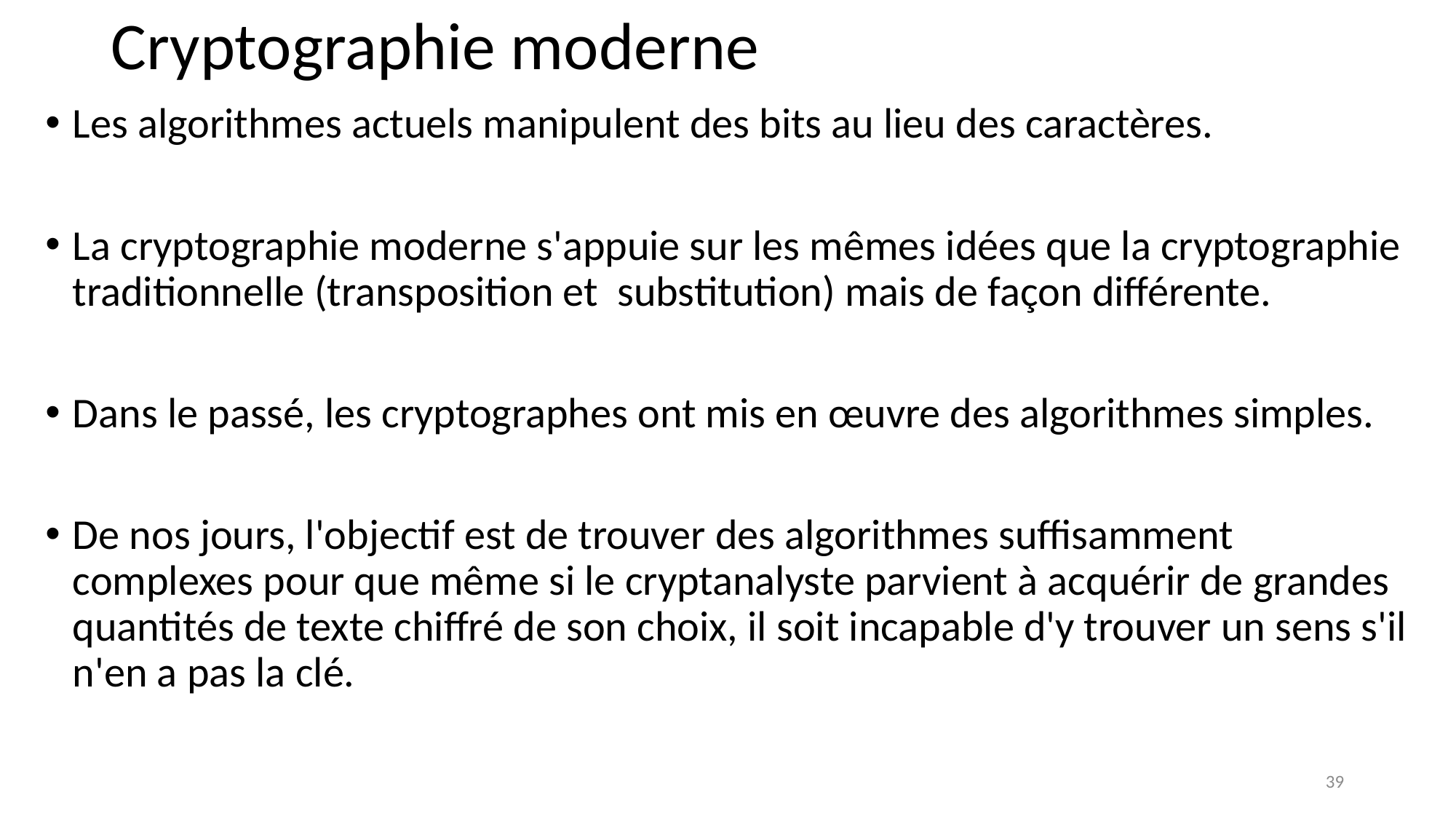

# Cryptographie moderne
Les algorithmes actuels manipulent des bits au lieu des caractères.

La cryptographie moderne s'appuie sur les mêmes idées que la cryptographie traditionnelle (transposition et  substitution) mais de façon différente.

Dans le passé, les cryptographes ont mis en œuvre des algorithmes simples.

De nos jours, l'objectif est de trouver des algorithmes suffisamment complexes pour que même si le cryptanalyste parvient à acquérir de grandes quantités de texte chiffré de son choix, il soit incapable d'y trouver un sens s'il n'en a pas la clé.

39